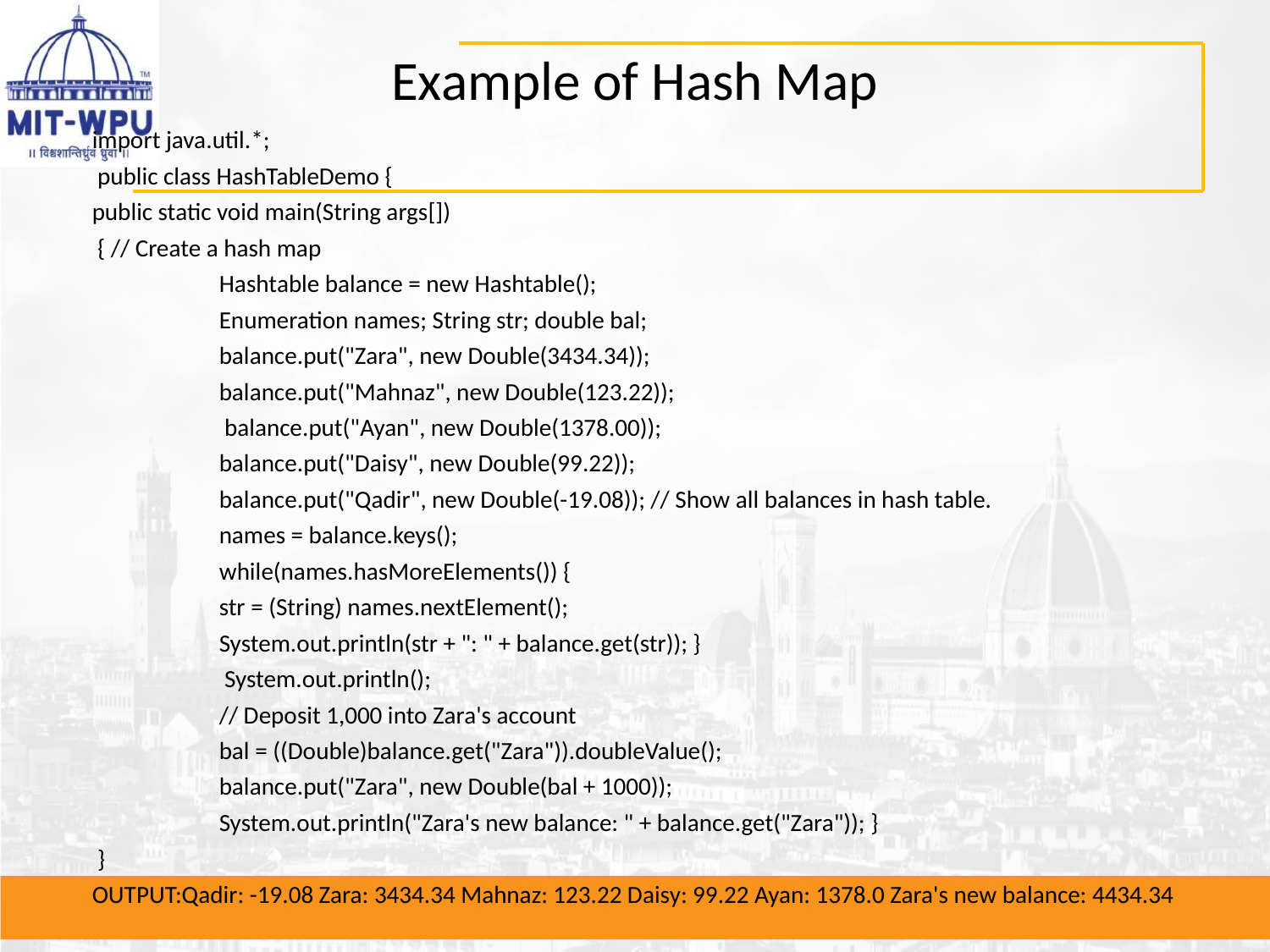

# Example of Hash Map
import java.util.*;
 public class HashTableDemo {
public static void main(String args[])
 { // Create a hash map
	Hashtable balance = new Hashtable();
	Enumeration names; String str; double bal;
	balance.put("Zara", new Double(3434.34));
 	balance.put("Mahnaz", new Double(123.22));
	 balance.put("Ayan", new Double(1378.00));
	balance.put("Daisy", new Double(99.22));
	balance.put("Qadir", new Double(-19.08)); // Show all balances in hash table.
	names = balance.keys();
	while(names.hasMoreElements()) {
	str = (String) names.nextElement();
	System.out.println(str + ": " + balance.get(str)); }
	 System.out.println();
	// Deposit 1,000 into Zara's account
	bal = ((Double)balance.get("Zara")).doubleValue();
	balance.put("Zara", new Double(bal + 1000));
	System.out.println("Zara's new balance: " + balance.get("Zara")); }
 }
OUTPUT:Qadir: -19.08 Zara: 3434.34 Mahnaz: 123.22 Daisy: 99.22 Ayan: 1378.0 Zara's new balance: 4434.34